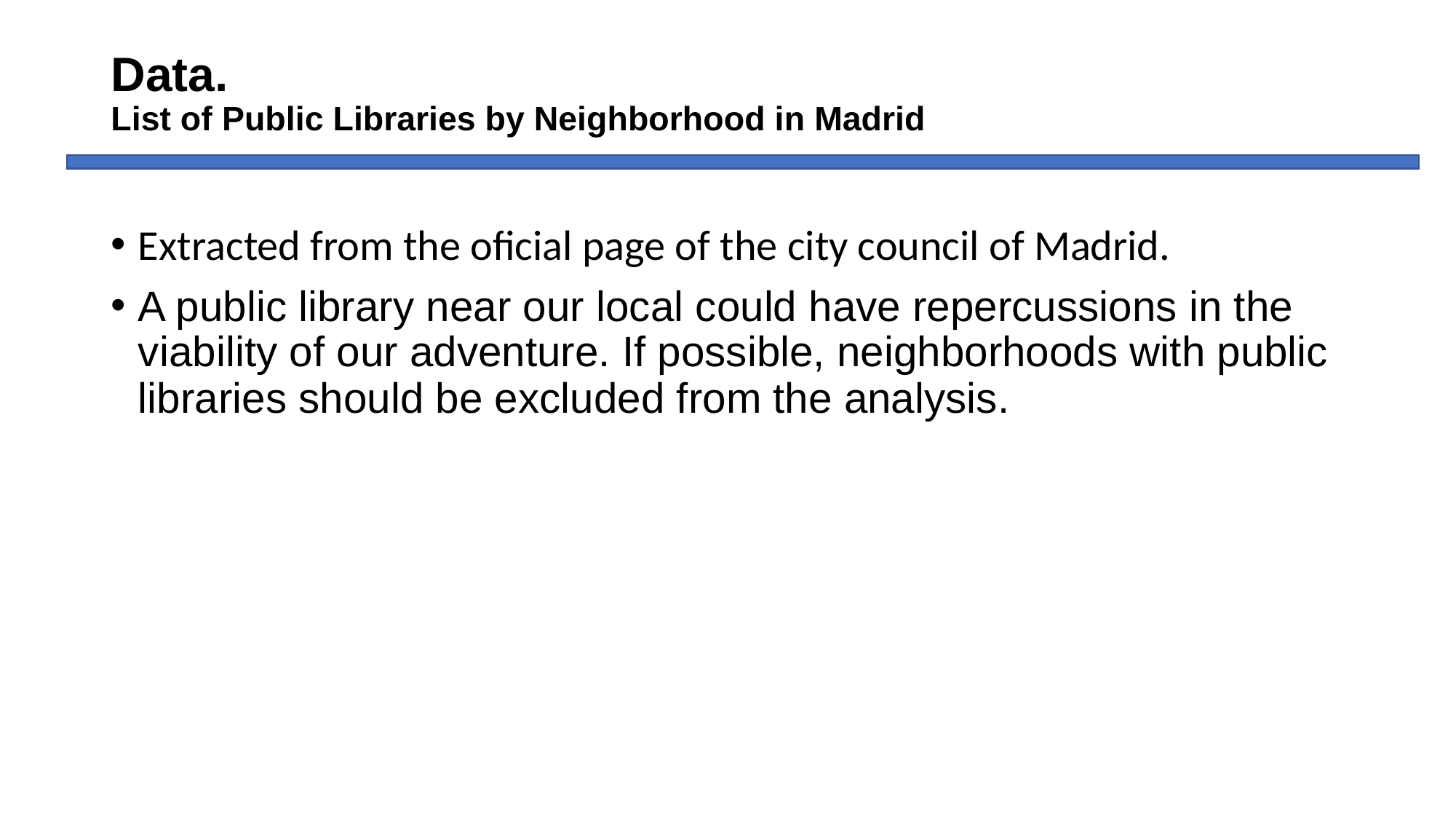

# Data. List of Public Libraries by Neighborhood in Madrid

Extracted from the oficial page of the city council of Madrid.
A public library near our local could have repercussions in the viability of our adventure. If possible, neighborhoods with public libraries should be excluded from the analysis.